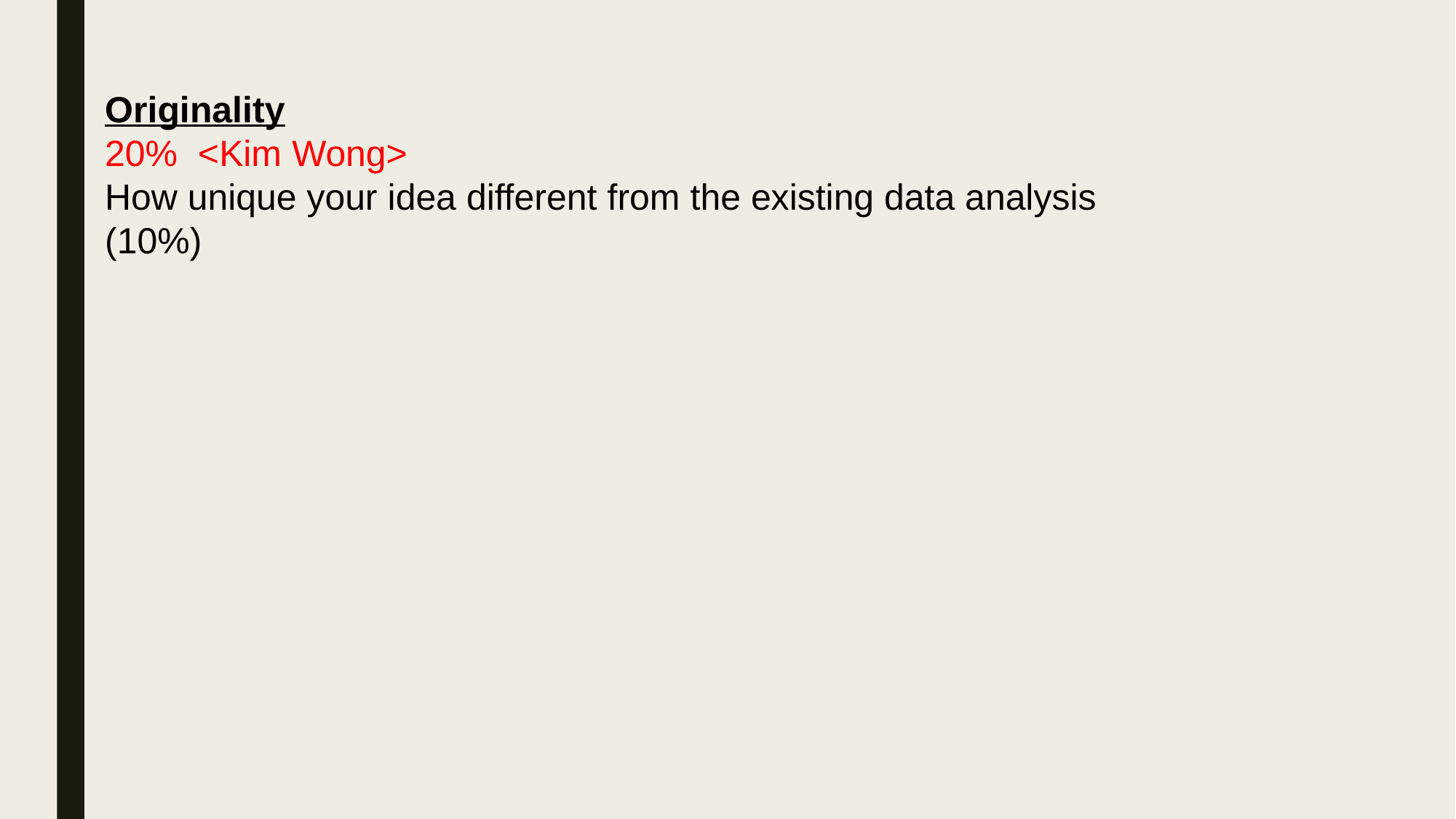

Originality
20%  <Kim Wong>
How unique your idea different from the existing data analysis (10%)